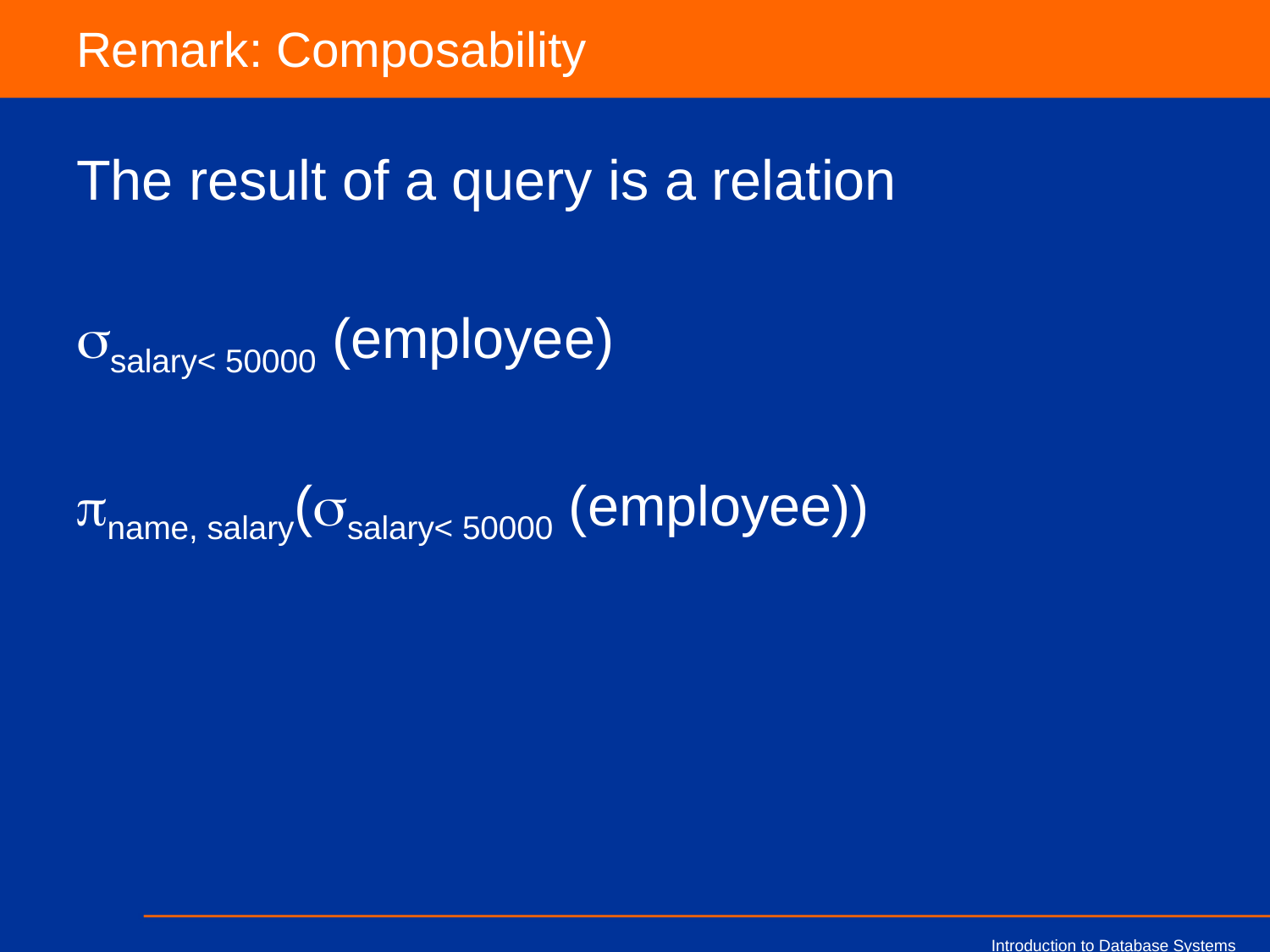

# Remark: Composability
The result of a query is a relation

σsalary< 50000 (employee)

πname, salary(σsalary< 50000 (employee))

Introduction to Database Systems